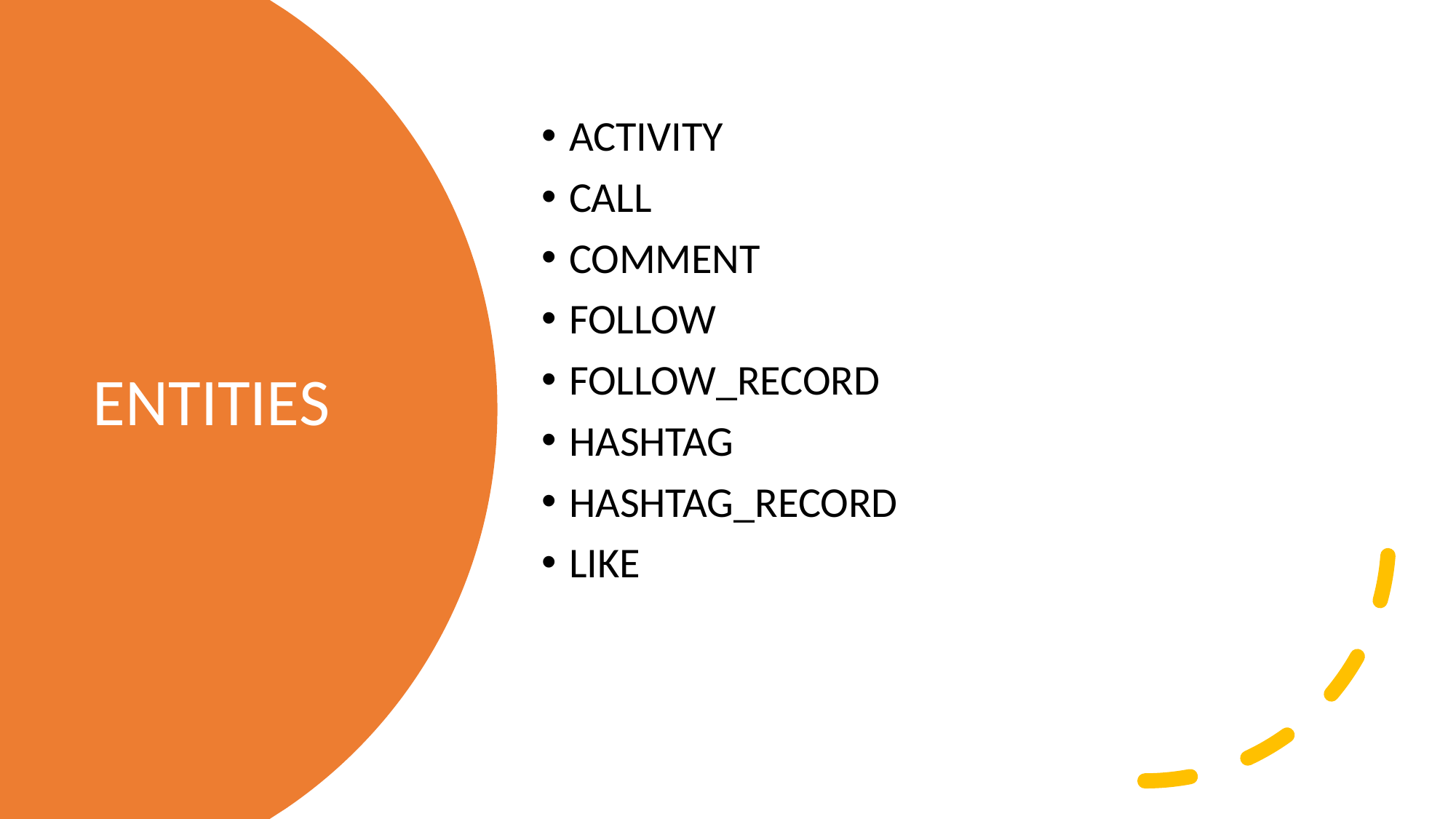

ACTIVITY
CALL
COMMENT
FOLLOW
FOLLOW_RECORD
HASHTAG
HASHTAG_RECORD
LIKE

# ENTITIES